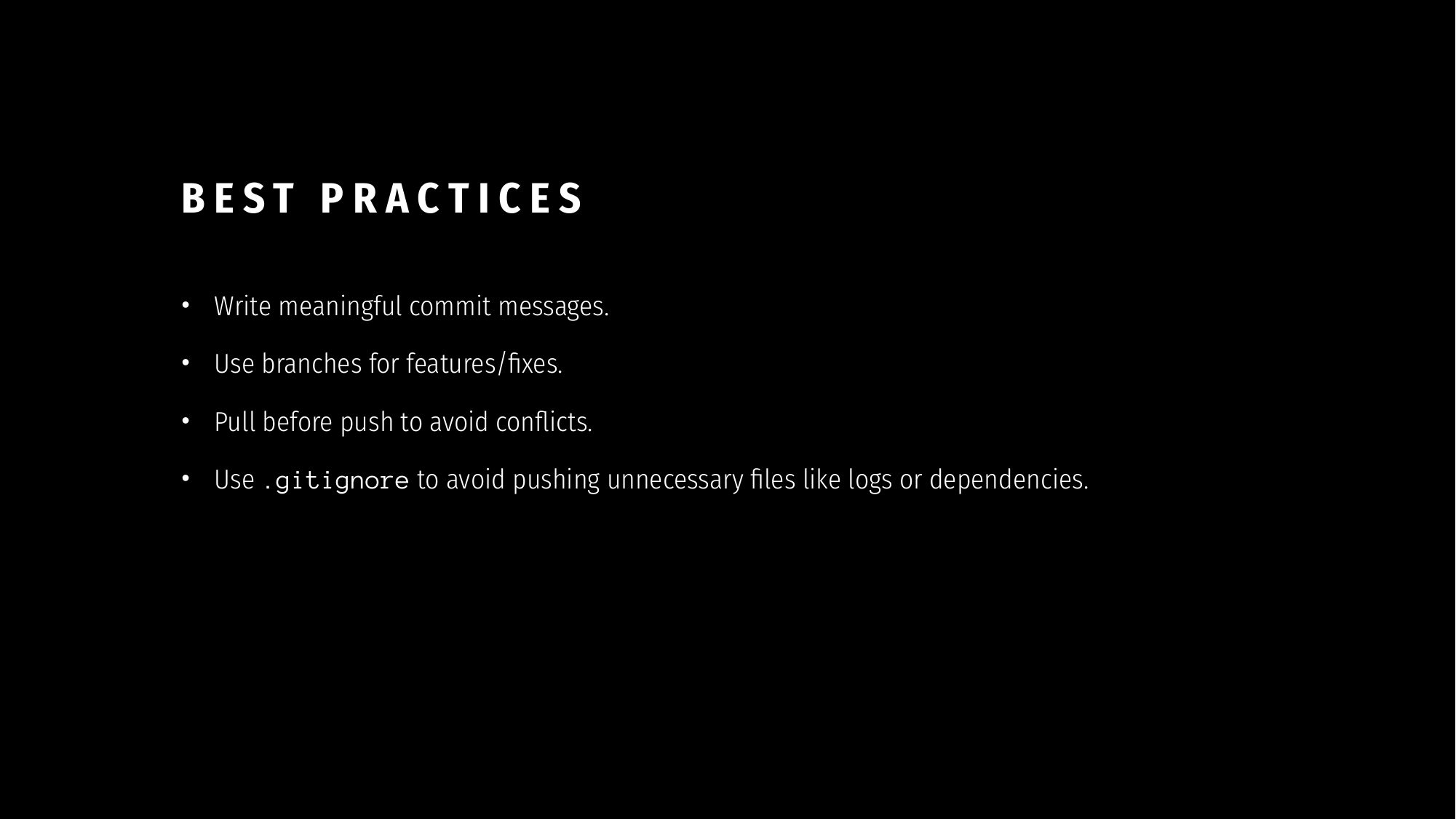

# Best Practices
Write meaningful commit messages.
Use branches for features/fixes.
Pull before push to avoid conflicts.
Use .gitignore to avoid pushing unnecessary files like logs or dependencies.